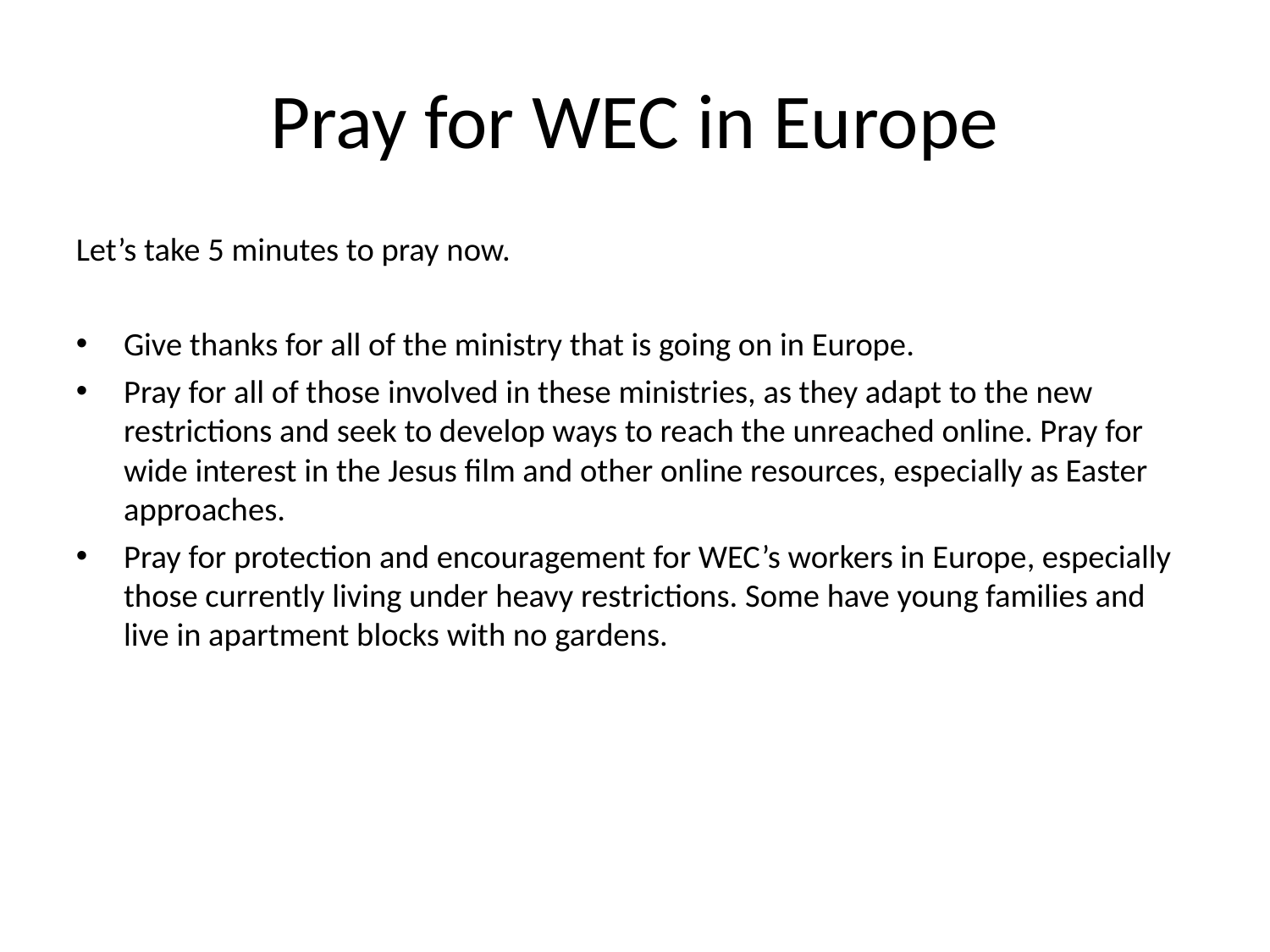

Pray for WEC in Europe
Let’s take 5 minutes to pray now.

Give thanks for all of the ministry that is going on in Europe.
Pray for all of those involved in these ministries, as they adapt to the new restrictions and seek to develop ways to reach the unreached online. Pray for wide interest in the Jesus film and other online resources, especially as Easter approaches.
Pray for protection and encouragement for WEC’s workers in Europe, especially those currently living under heavy restrictions. Some have young families and live in apartment blocks with no gardens.